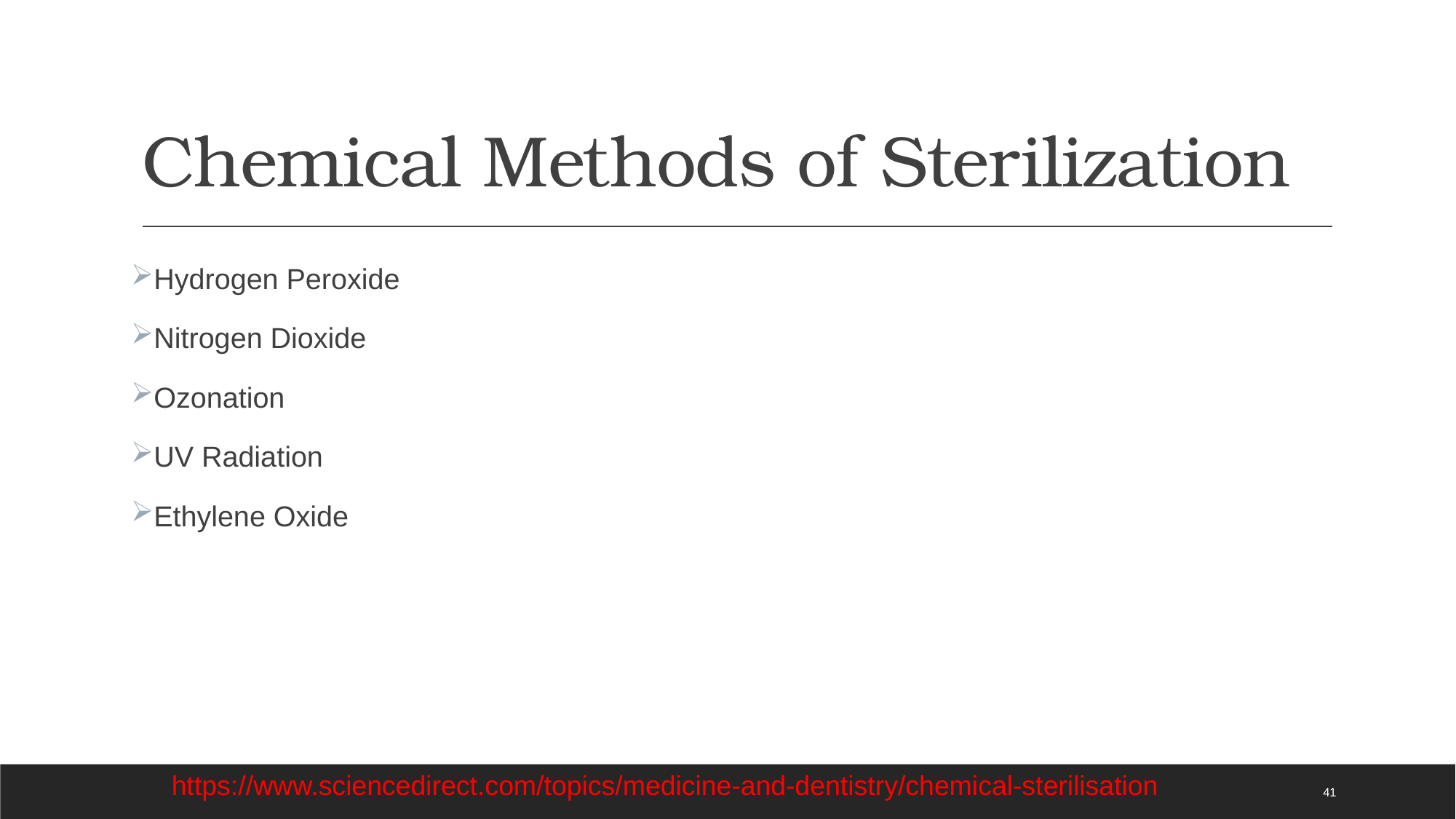

# Chemical Methods of Sterilization
Hydrogen Peroxide
Nitrogen Dioxide
Ozonation
UV Radiation
Ethylene Oxide

https://www.sciencedirect.com/topics/medicine-and-dentistry/chemical-sterilisation
41